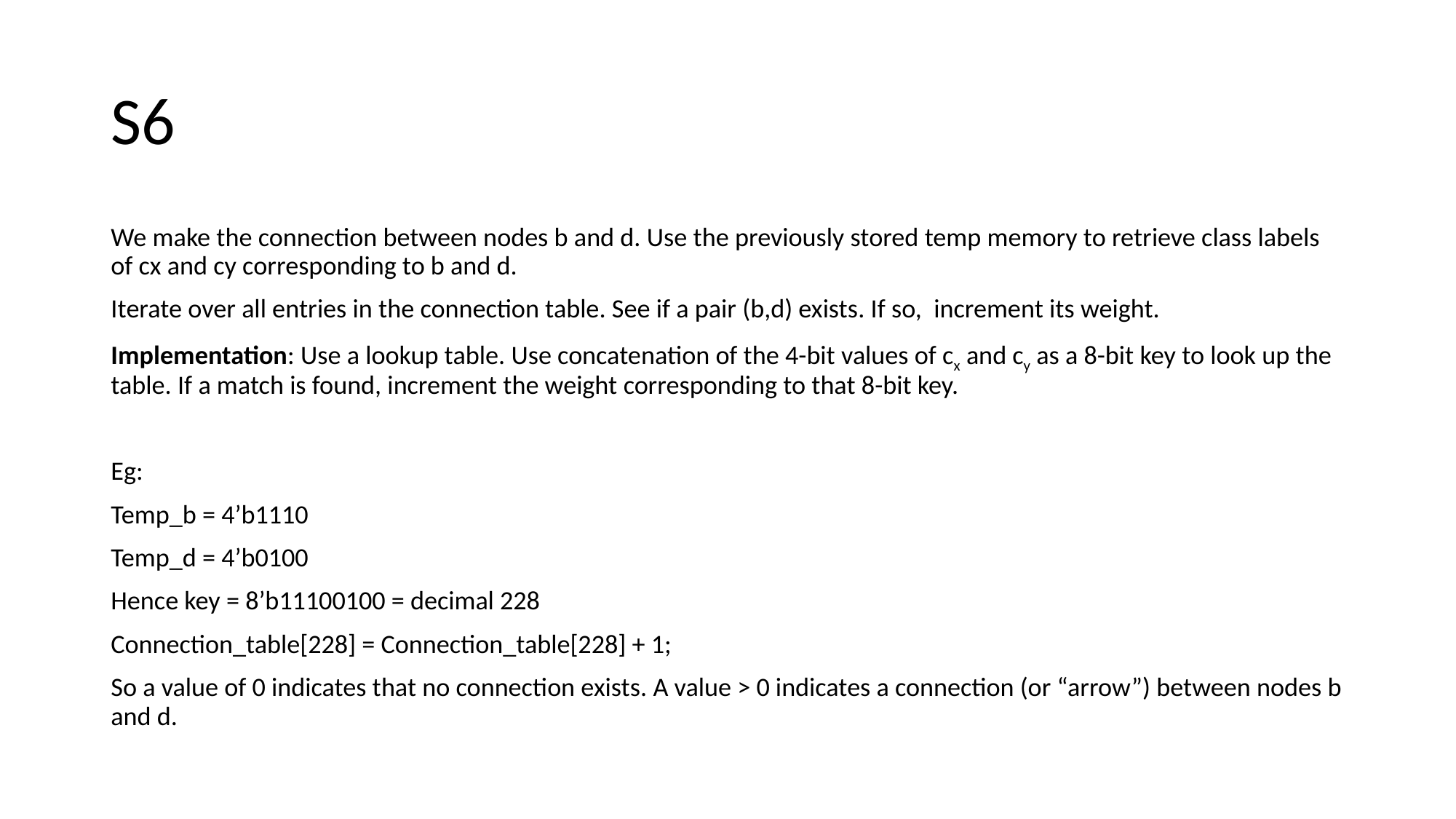

# S6
We make the connection between nodes b and d. Use the previously stored temp memory to retrieve class labels of cx and cy corresponding to b and d.
Iterate over all entries in the connection table. See if a pair (b,d) exists. If so,  increment its weight.
Implementation: Use a lookup table. Use concatenation of the 4-bit values of cx and cy as a 8-bit key to look up the table. If a match is found, increment the weight corresponding to that 8-bit key.

Eg:
Temp_b = 4’b1110
Temp_d = 4’b0100
Hence key = 8’b11100100 = decimal 228
Connection_table[228] = Connection_table[228] + 1;
So a value of 0 indicates that no connection exists. A value > 0 indicates a connection (or “arrow”) between nodes b and d.